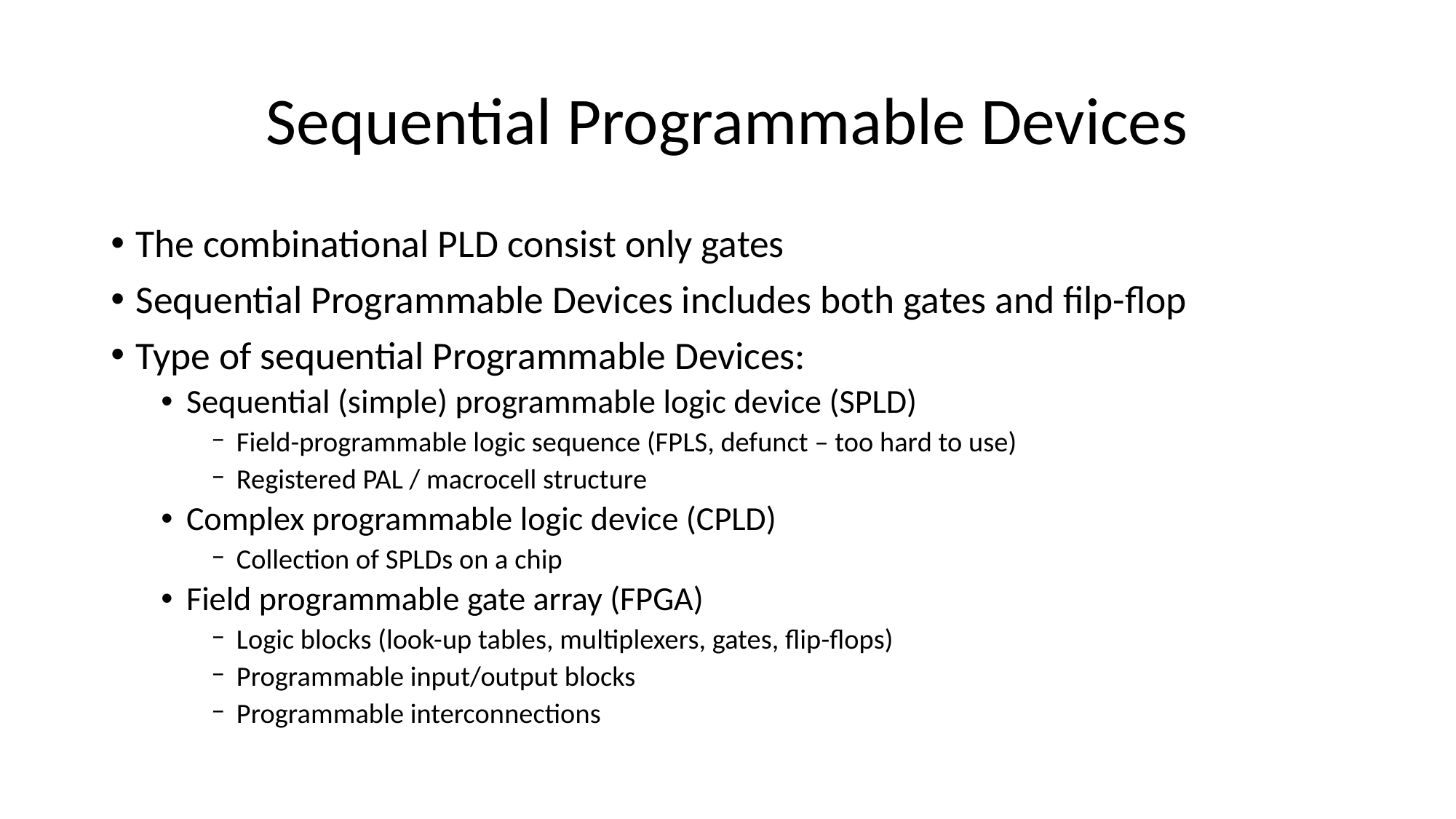

# Sequential Programmable Devices
The combinational PLD consist only gates
Sequential Programmable Devices includes both gates and filp-flop
Type of sequential Programmable Devices:
Sequential (simple) programmable logic device (SPLD)
Field-programmable logic sequence (FPLS, defunct – too hard to use)
Registered PAL / macrocell structure
Complex programmable logic device (CPLD)
Collection of SPLDs on a chip
Field programmable gate array (FPGA)
Logic blocks (look-up tables, multiplexers, gates, flip-flops)
Programmable input/output blocks
Programmable interconnections